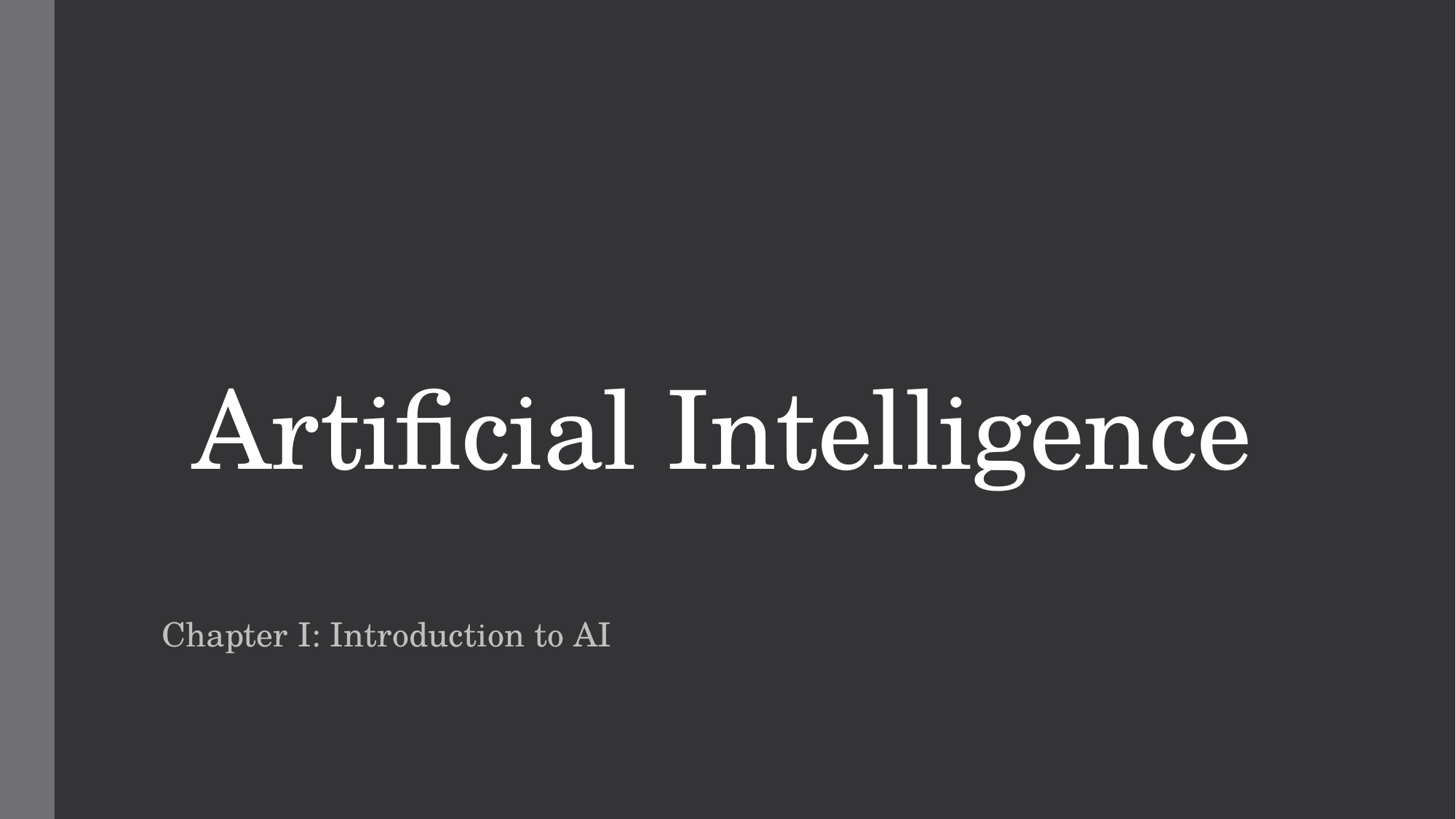

# Artificial Intelligence
Chapter I: Introduction to AI